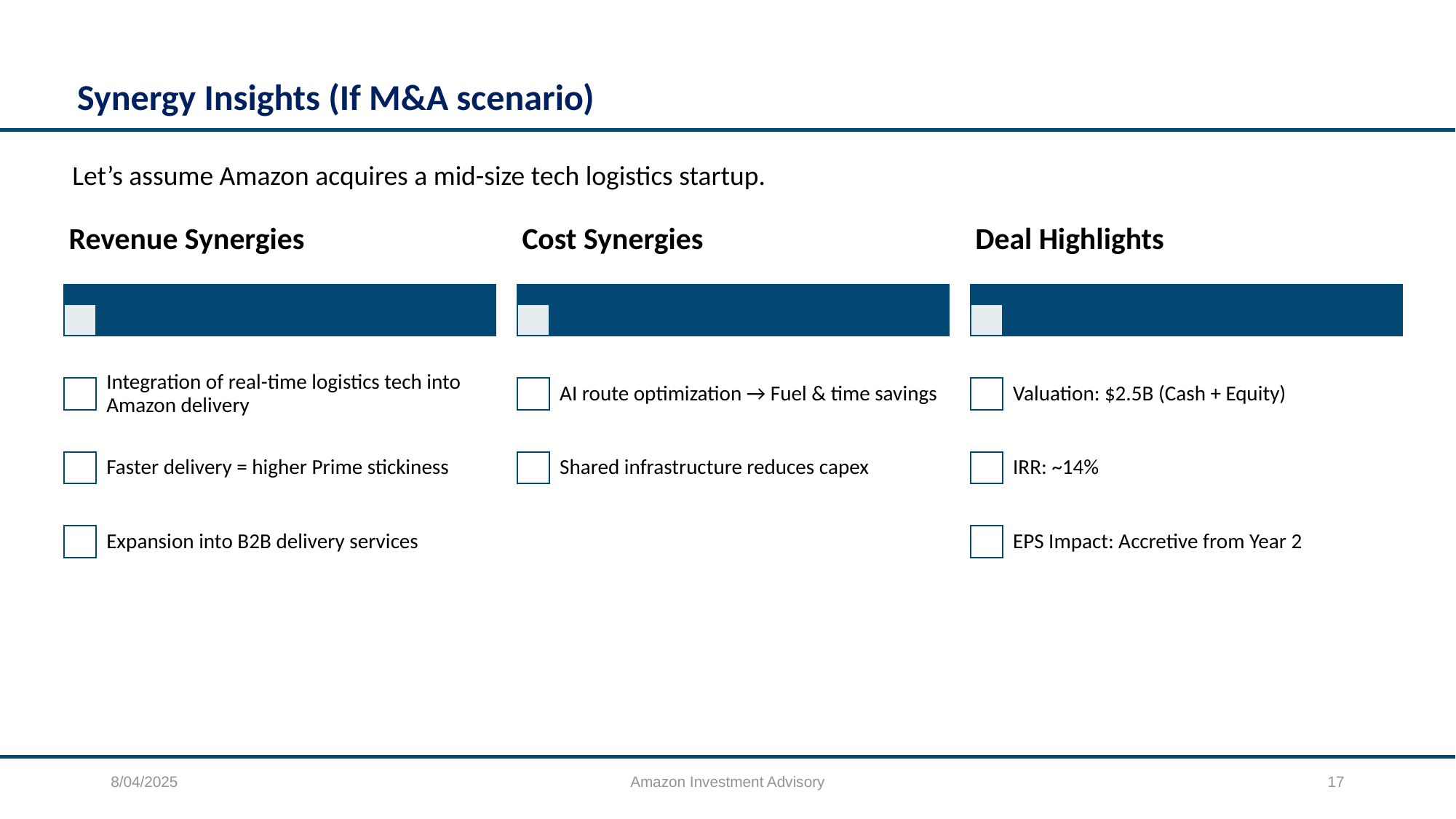

# Synergy Insights (If M&A scenario)
Let’s assume Amazon acquires a mid-size tech logistics startup.
Revenue Synergies
Integration of real-time logistics tech into Amazon delivery
Faster delivery = higher Prime stickiness
Expansion into B2B delivery services
Cost Synergies
AI route optimization → Fuel & time savings
Shared infrastructure reduces capex
Deal Highlights
Valuation: $2.5B (Cash + Equity)
IRR: ~14%
EPS Impact: Accretive from Year 2
8/04/2025
Amazon Investment Advisory
17